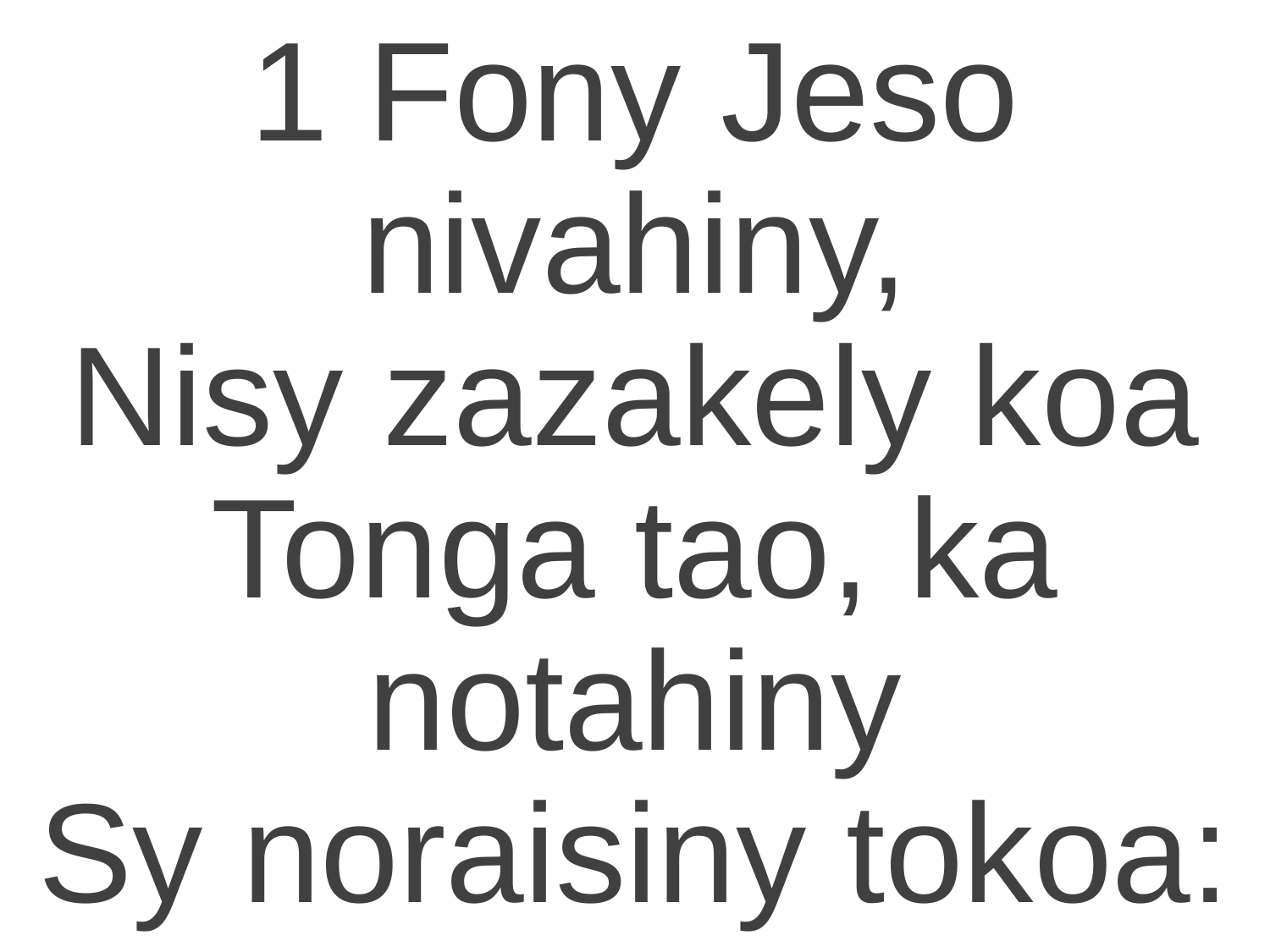

1 Fony Jeso nivahiny,
Nisy zazakely koa
Tonga tao, ka notahiny
Sy noraisiny tokoa: